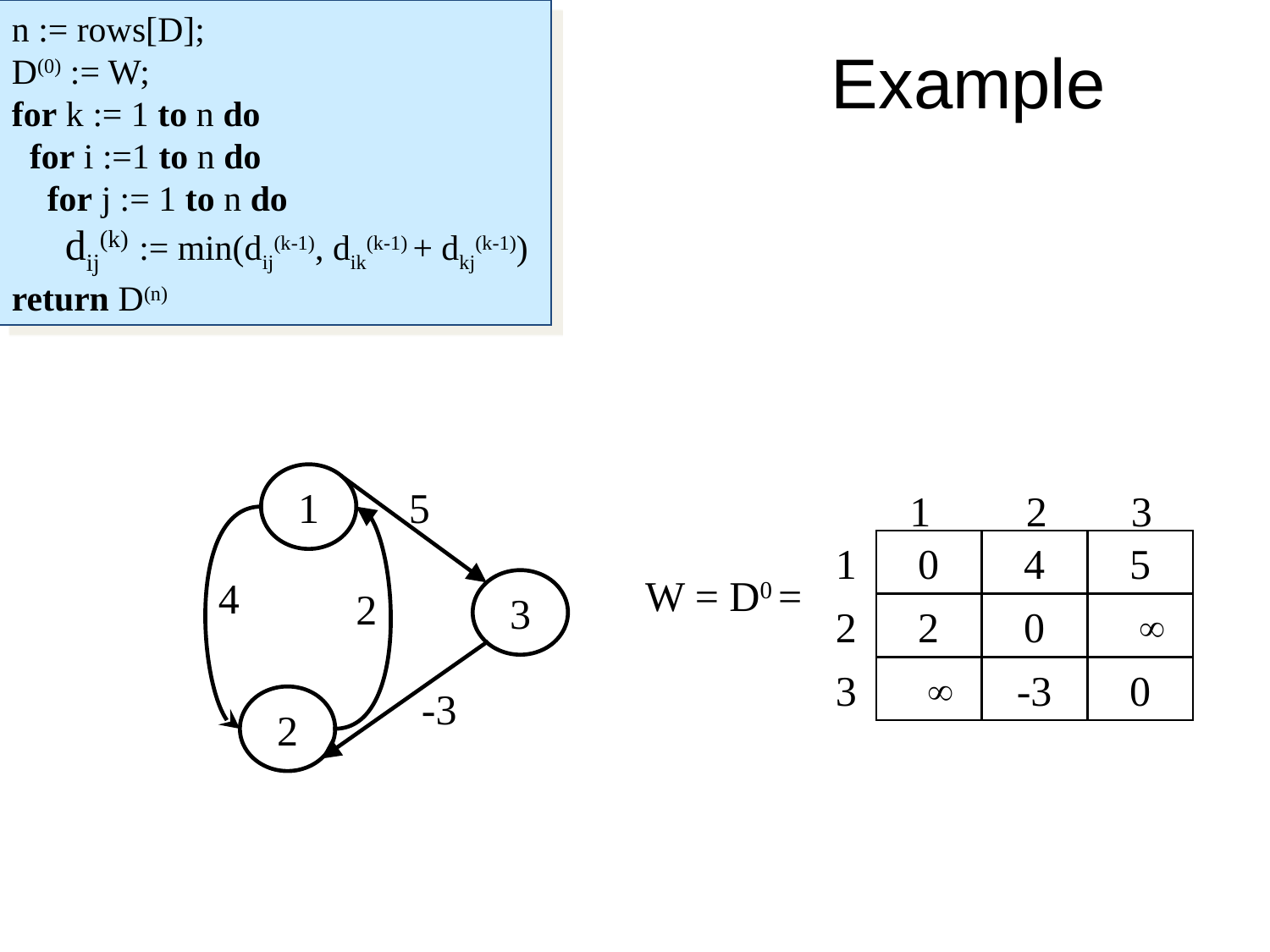

n := rows[D];
D(0) := W;
for k := 1 to n do
  for i :=1 to n do
    for j := 1 to n do
      dij(k) := min(dij(k-1), dik(k-1) + dkj(k-1))
return D(n)
Example
1
5
1
2
3
1
0
4
5
2
0
 ∞
 ∞
-3
0
2
3
W = D0 =
4
3
2
-3
2